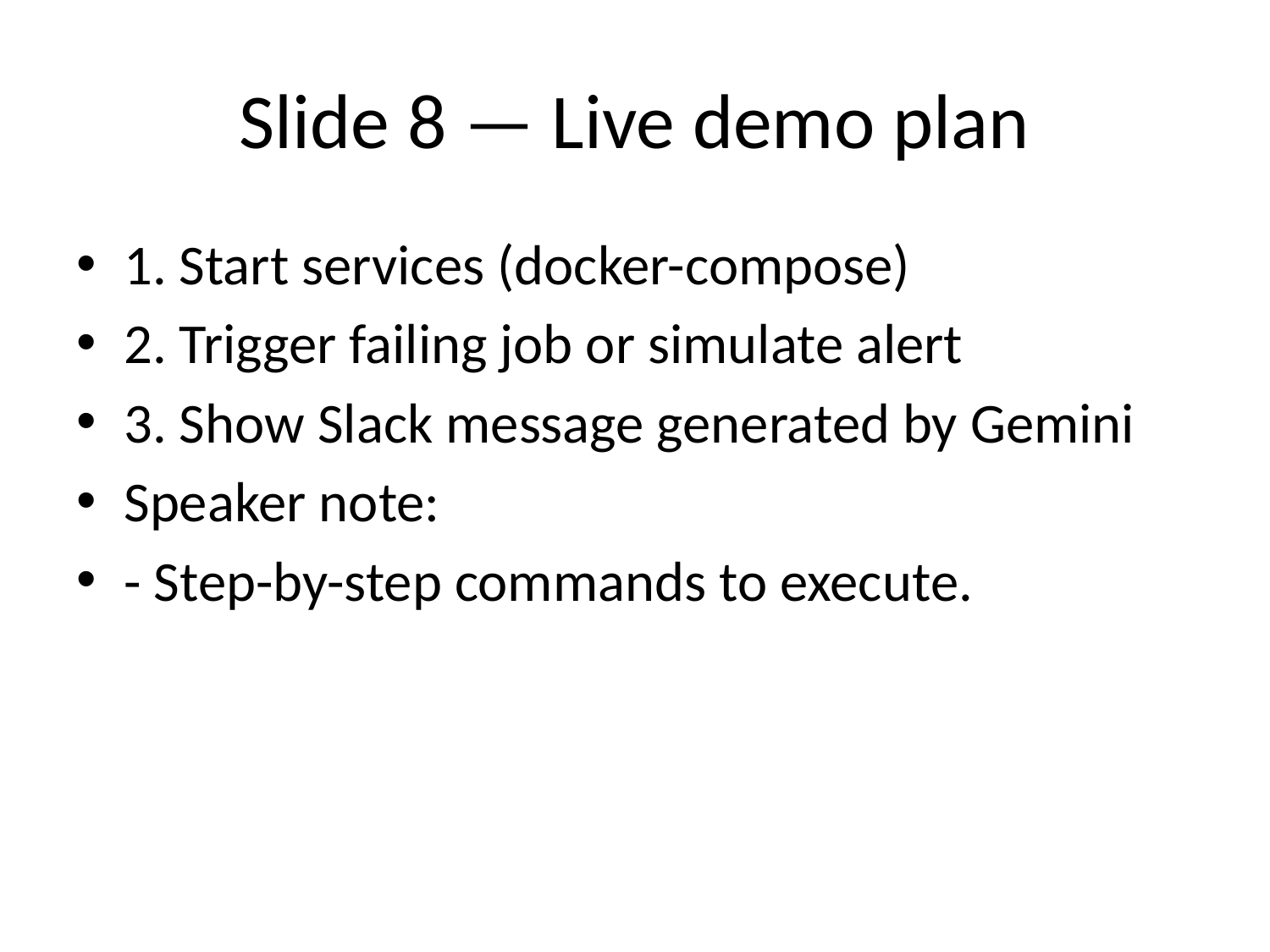

# Slide 8 — Live demo plan
1. Start services (docker-compose)
2. Trigger failing job or simulate alert
3. Show Slack message generated by Gemini
Speaker note:
- Step-by-step commands to execute.